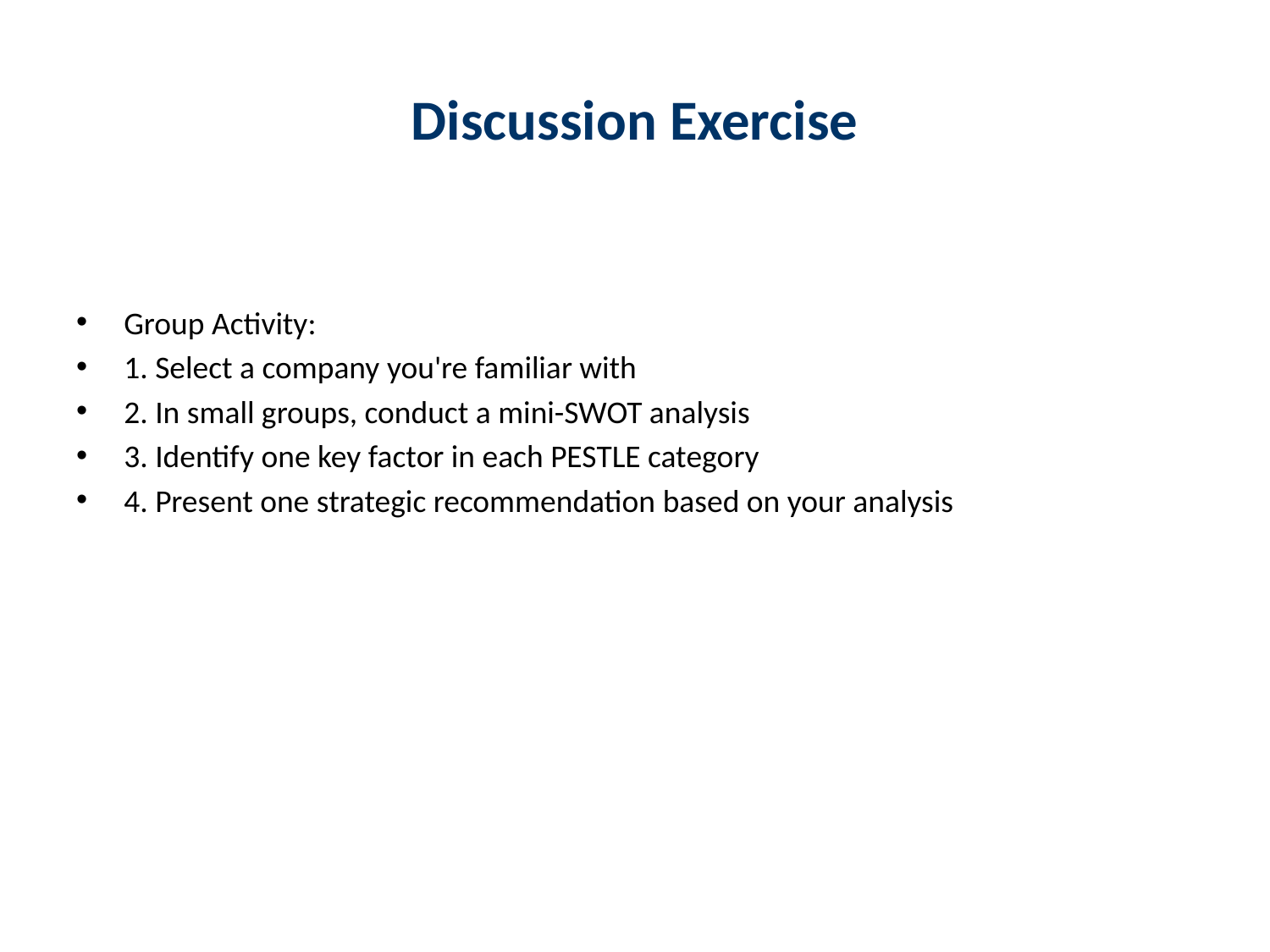

# Discussion Exercise

Group Activity:
1. Select a company you're familiar with
2. In small groups, conduct a mini-SWOT analysis
3. Identify one key factor in each PESTLE category
4. Present one strategic recommendation based on your analysis